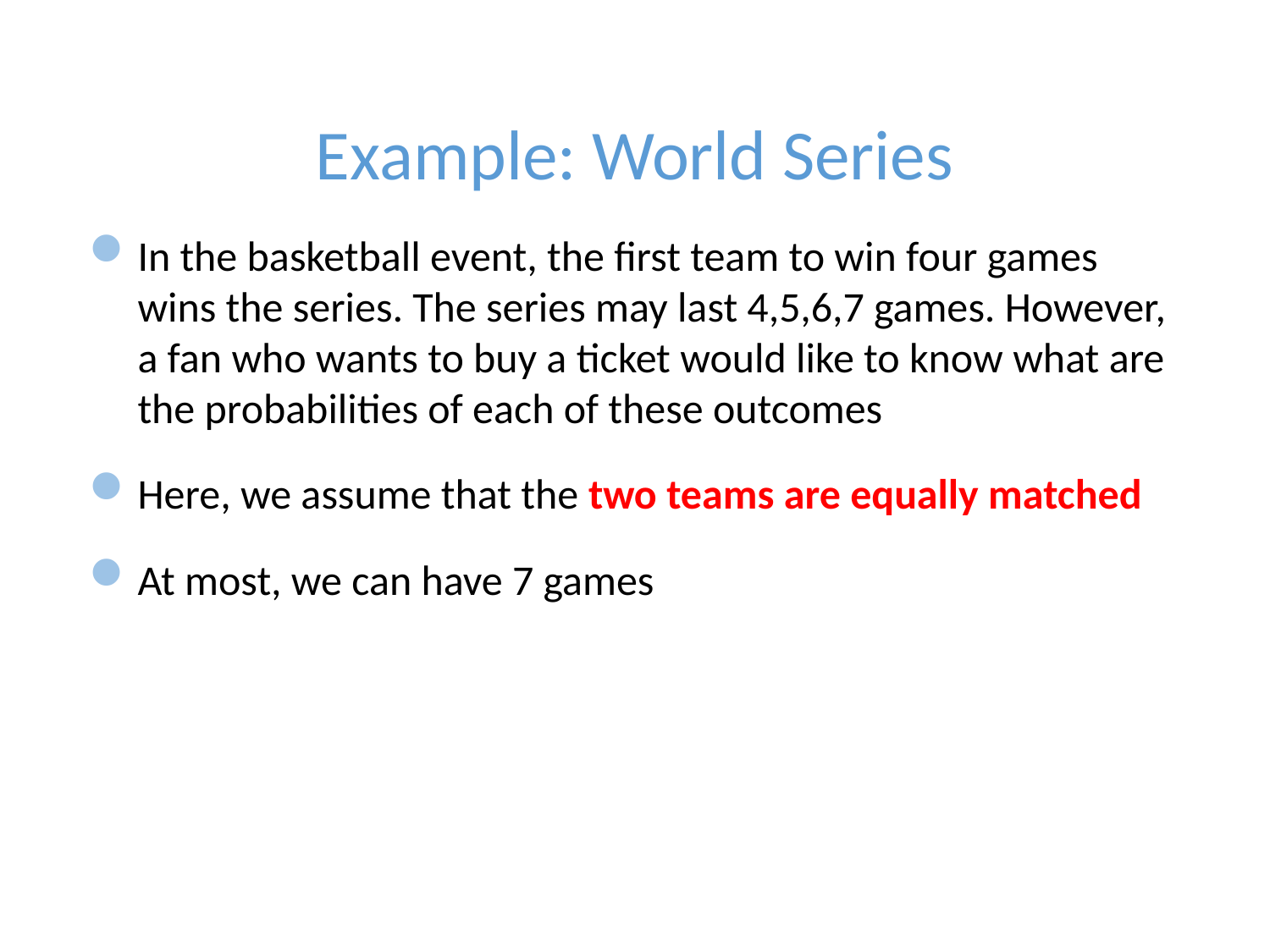

# Example: World Series
In the basketball event, the first team to win four games wins the series. The series may last 4,5,6,7 games. However, a fan who wants to buy a ticket would like to know what are the probabilities of each of these outcomes
Here, we assume that the two teams are equally matched
At most, we can have 7 games
1/14/24
29